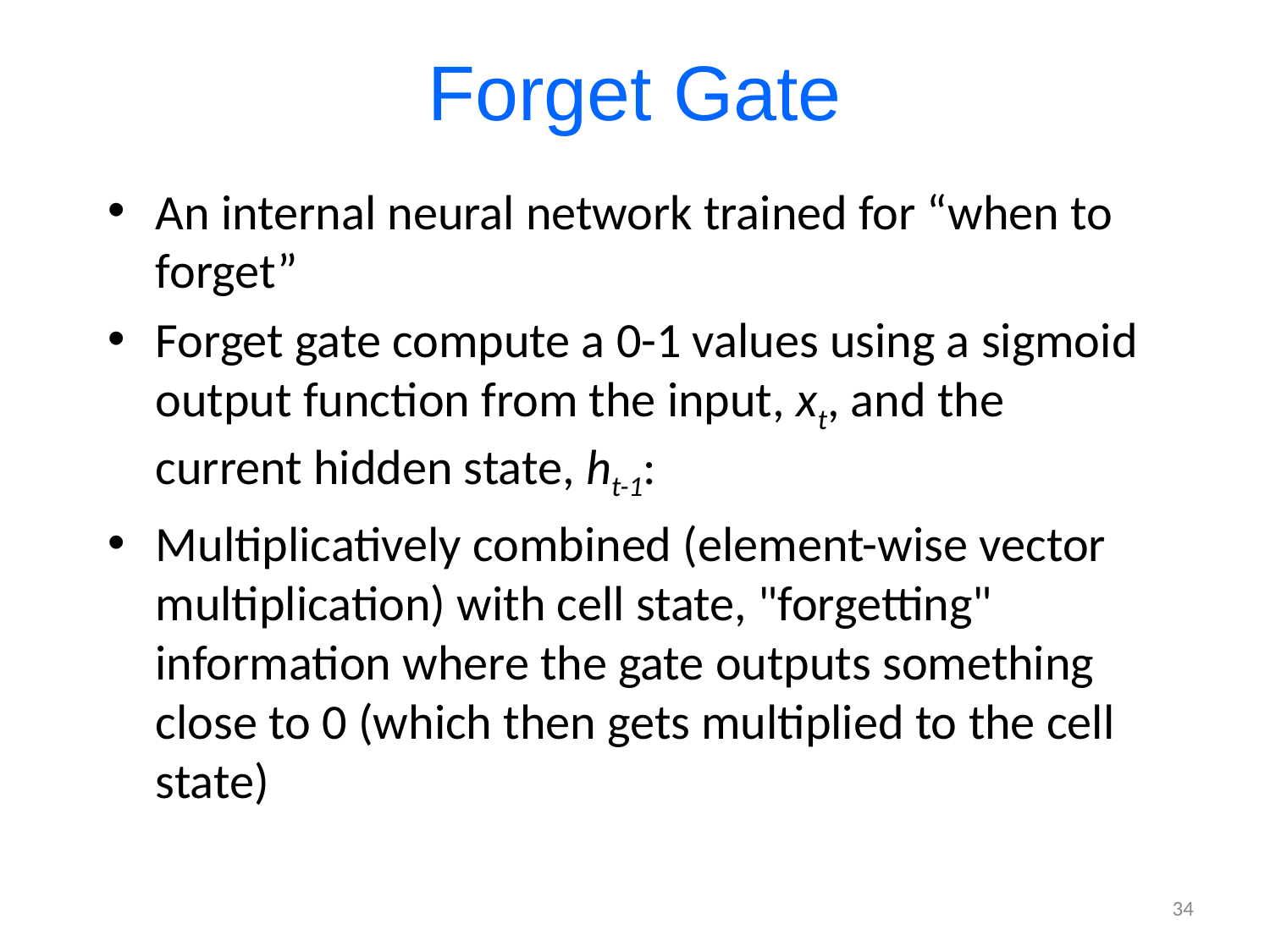

# Forget Gate
An internal neural network trained for “when to forget”
Forget gate compute a 0-1 values using a sigmoid output function from the input, xt, and the current hidden state, ht-1:
Multiplicatively combined (element-wise vector multiplication) with cell state, "forgetting" information where the gate outputs something close to 0 (which then gets multiplied to the cell state)
34